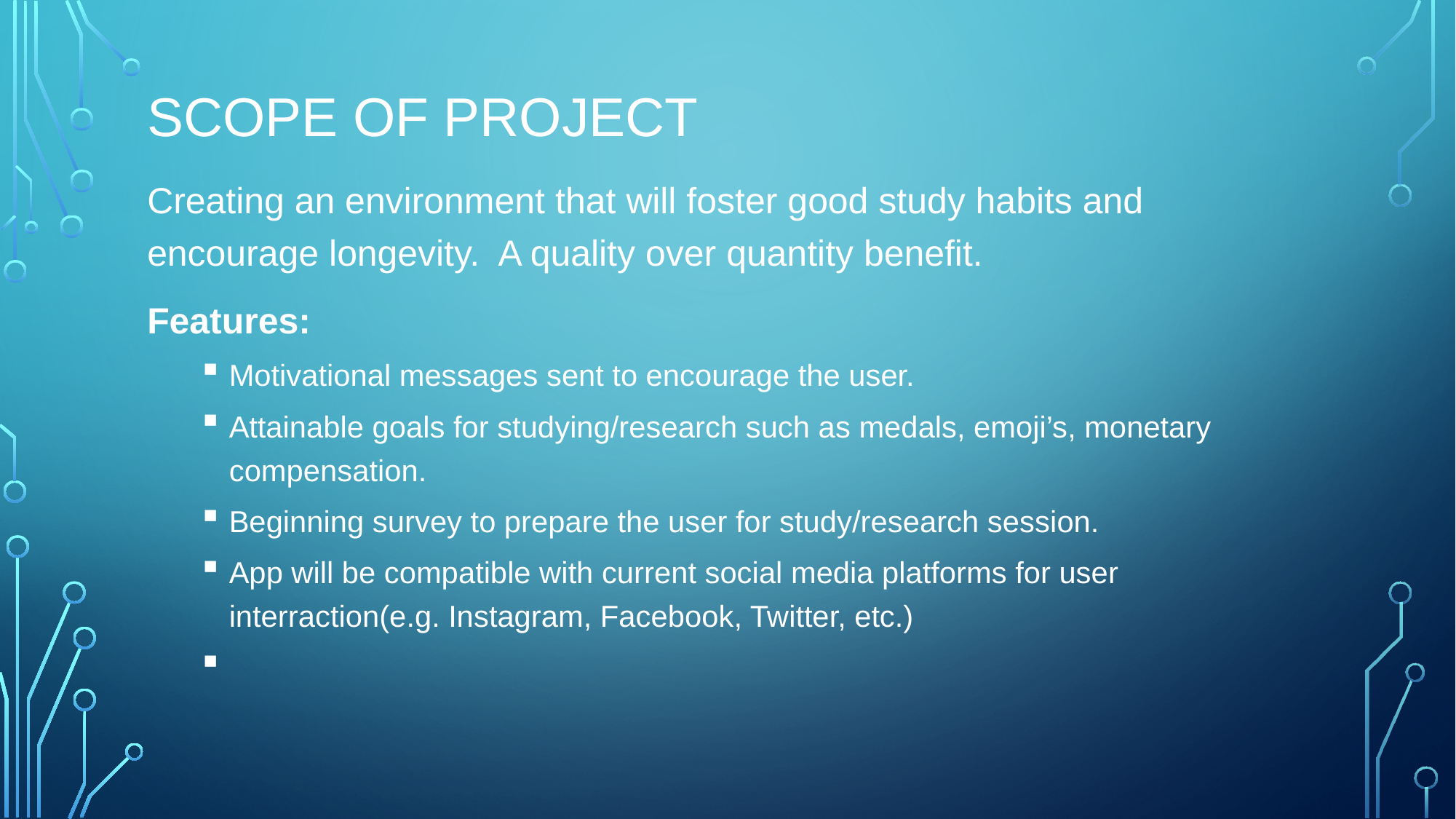

# Scope of Project
Creating an environment that will foster good study habits and encourage longevity.  A quality over quantity benefit.
Features:
Motivational messages sent to encourage the user.
Attainable goals for studying/research such as medals, emoji’s, monetary compensation.
Beginning survey to prepare the user for study/research session.
App will be compatible with current social media platforms for user interraction(e.g. Instagram, Facebook, Twitter, etc.)